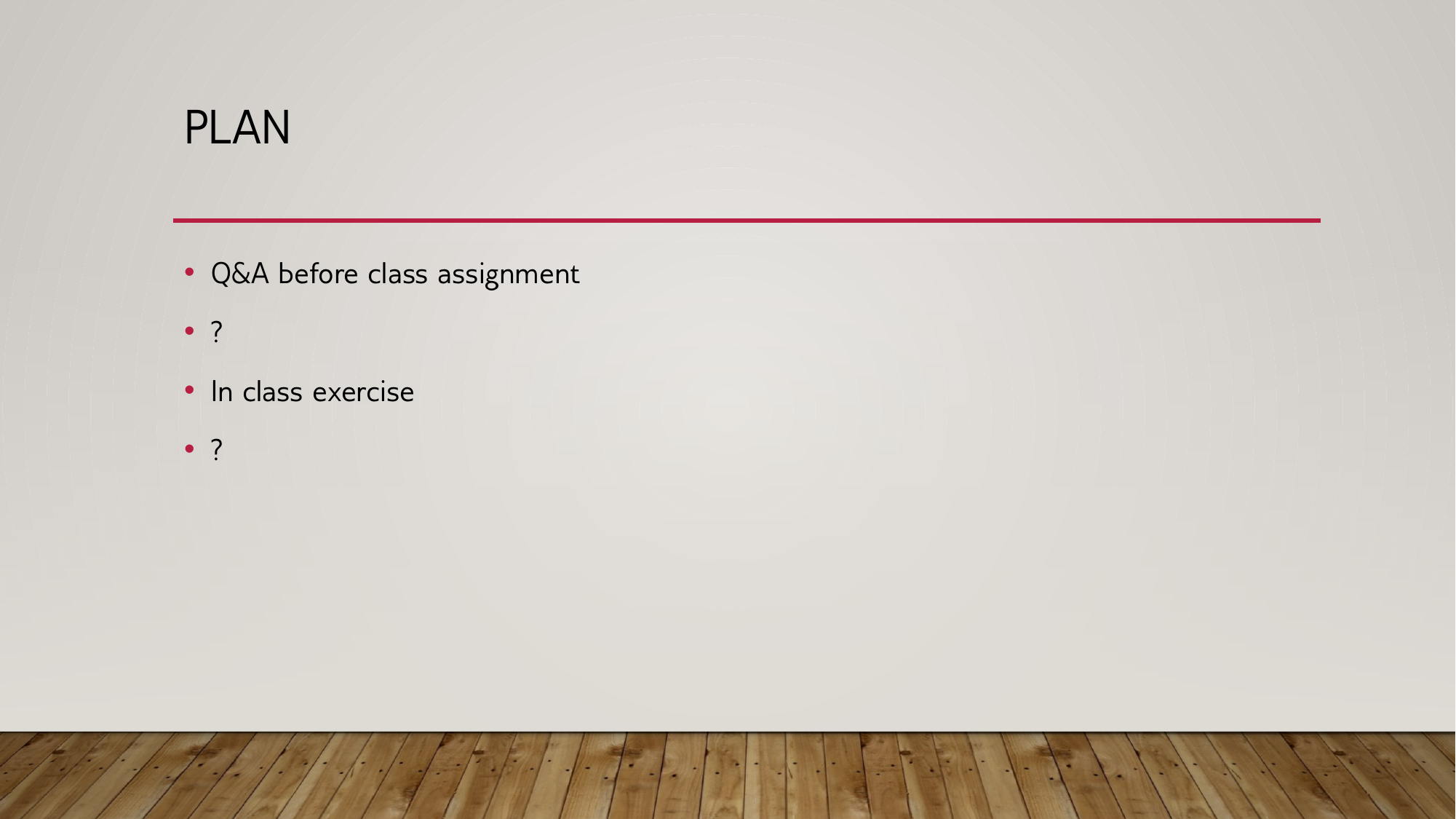

# PLAN
Q&A before class assignment
?
In class exercise
?